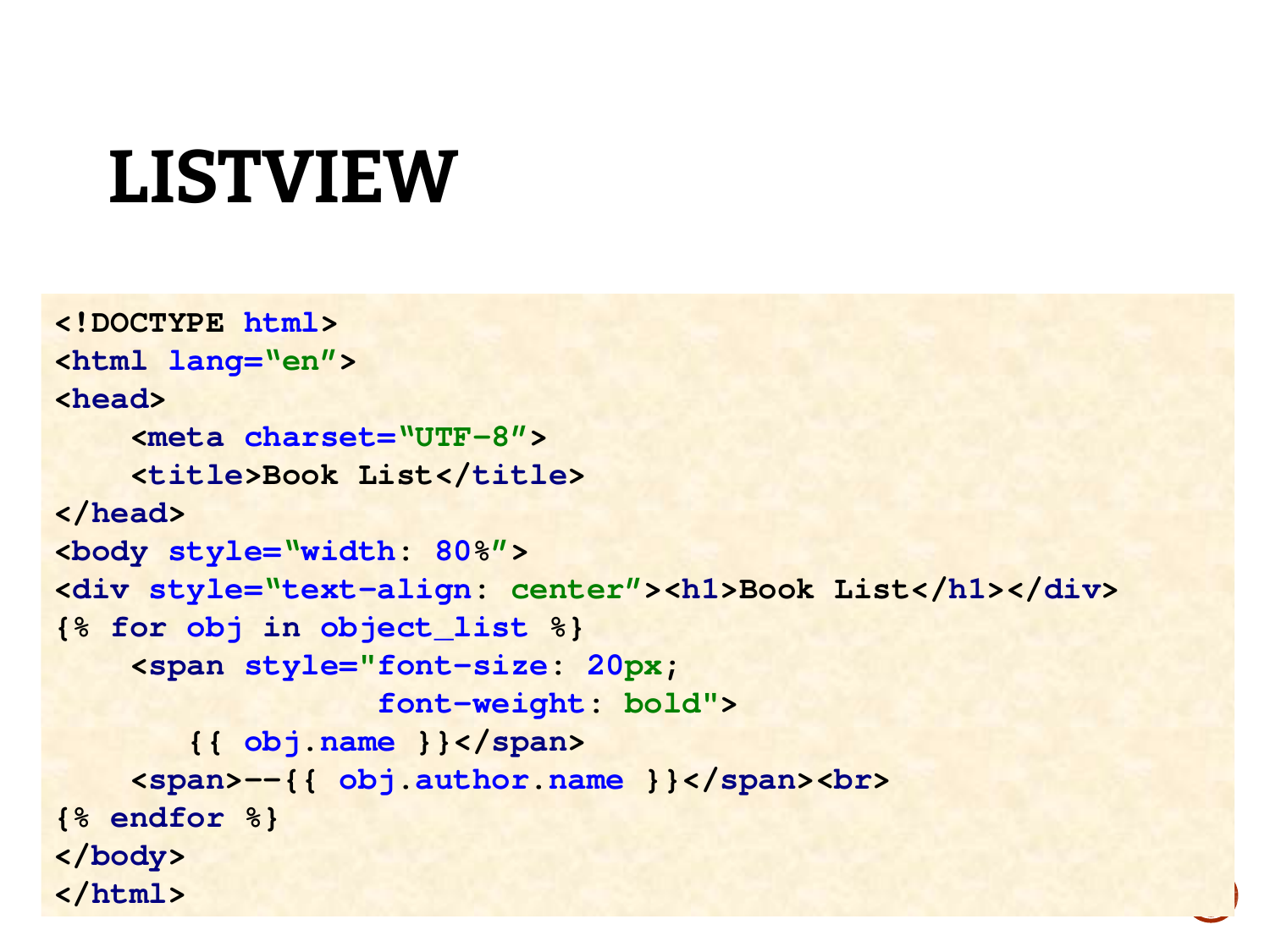

# listview
<!DOCTYPE html>
<html lang=“en”>
<head>
    <meta charset=“UTF-8”>
    <title>Book List</title>
</head>
<body style=“width: 80%”>
<div style=“text-align: center”><h1>Book List</h1></div>
{% for obj in object_list %}
    <span style="font-size: 20px;
                 font-weight: bold">
       {{ obj.name }}</span>
    <span>--{{ obj.author.name }}</span><br>
{% endfor %}
</body>
</html>